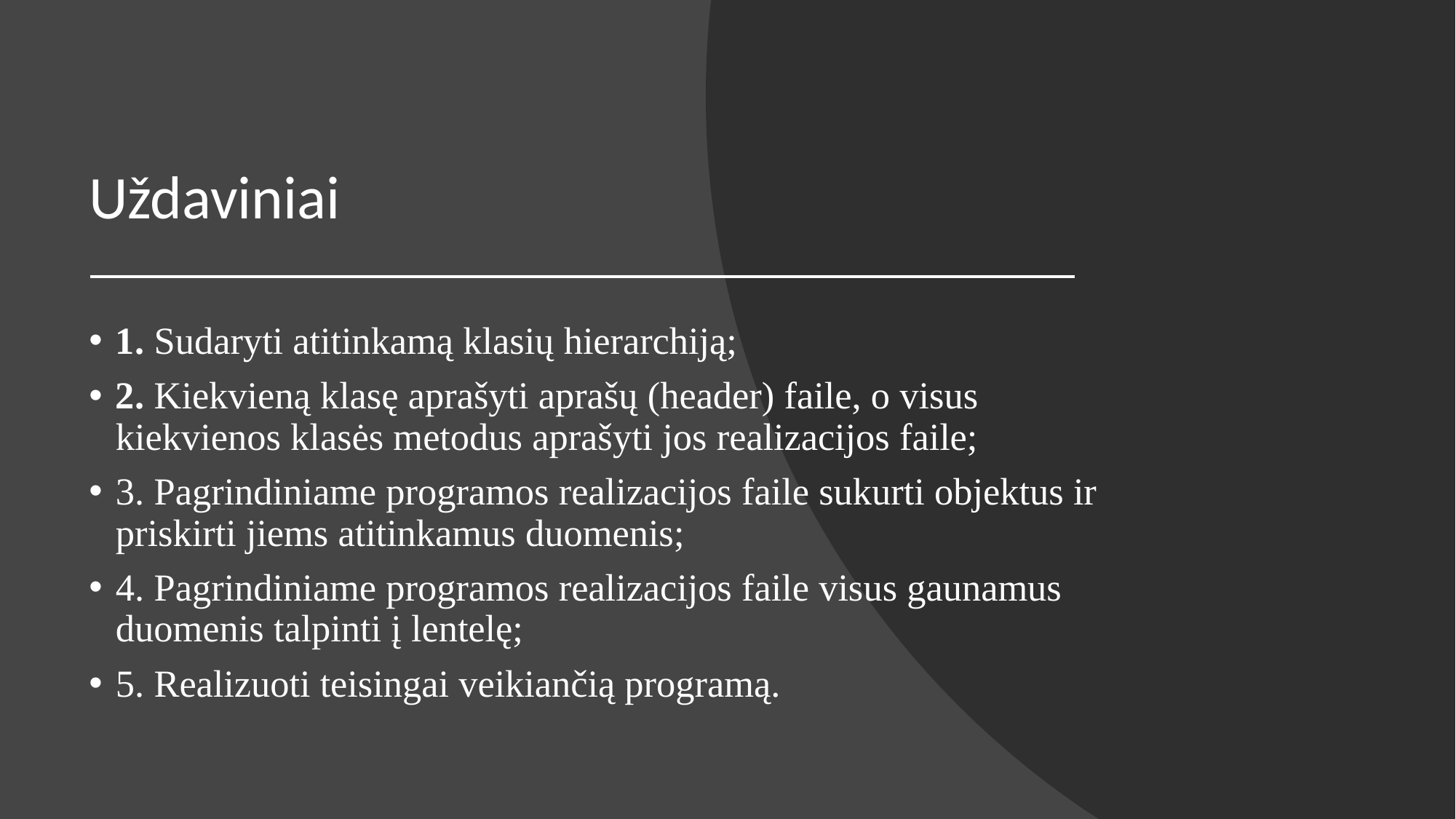

# Uždaviniai
1. Sudaryti atitinkamą klasių hierarchiją;
2. Kiekvieną klasę aprašyti aprašų (header) faile, o visus kiekvienos klasės metodus aprašyti jos realizacijos faile;
3. Pagrindiniame programos realizacijos faile sukurti objektus ir priskirti jiems atitinkamus duomenis;
4. Pagrindiniame programos realizacijos faile visus gaunamus duomenis talpinti į lentelę;
5. Realizuoti teisingai veikiančią programą.